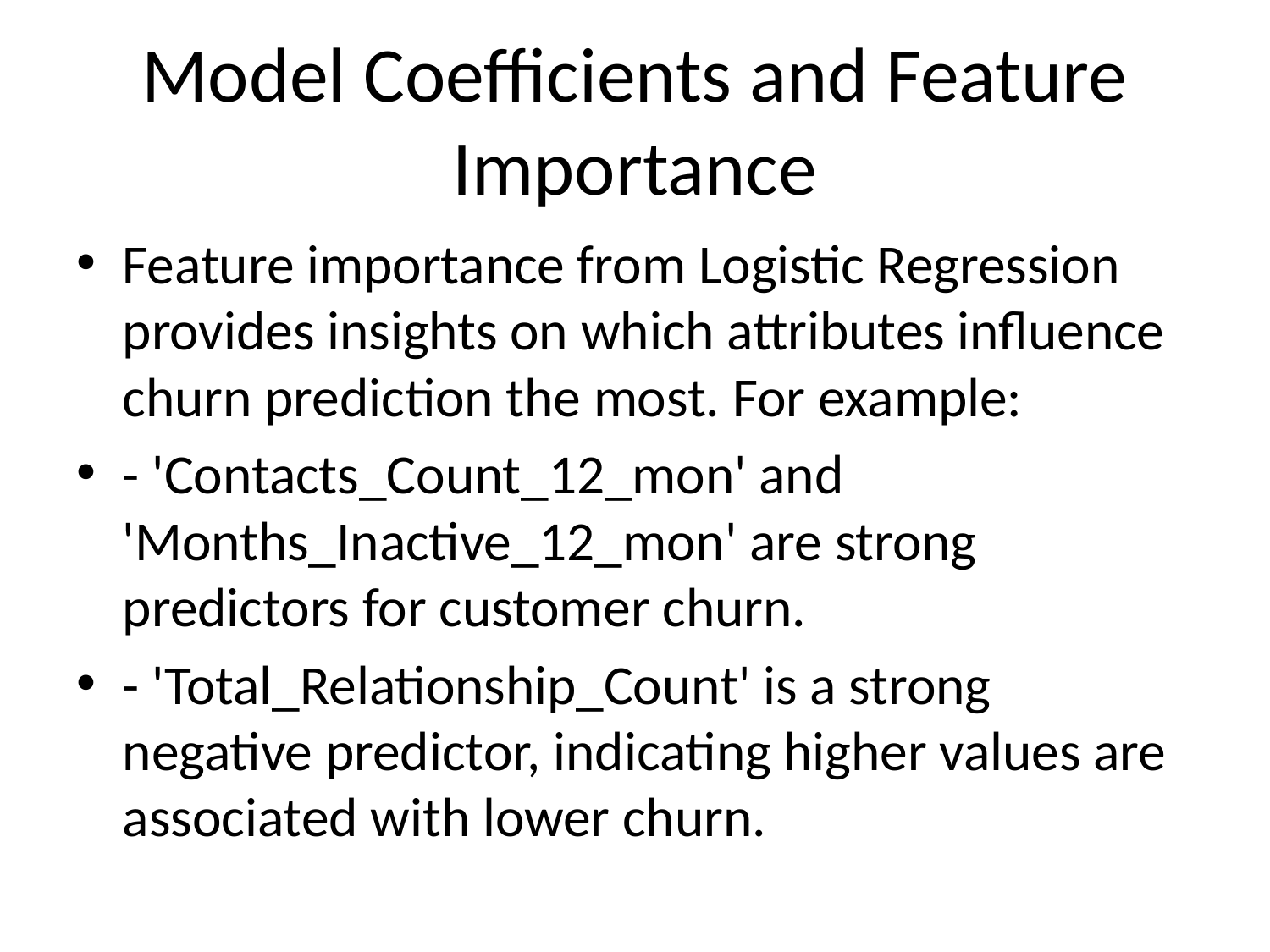

# Model Coefficients and Feature Importance
Feature importance from Logistic Regression provides insights on which attributes influence churn prediction the most. For example:
- 'Contacts_Count_12_mon' and 'Months_Inactive_12_mon' are strong predictors for customer churn.
- 'Total_Relationship_Count' is a strong negative predictor, indicating higher values are associated with lower churn.